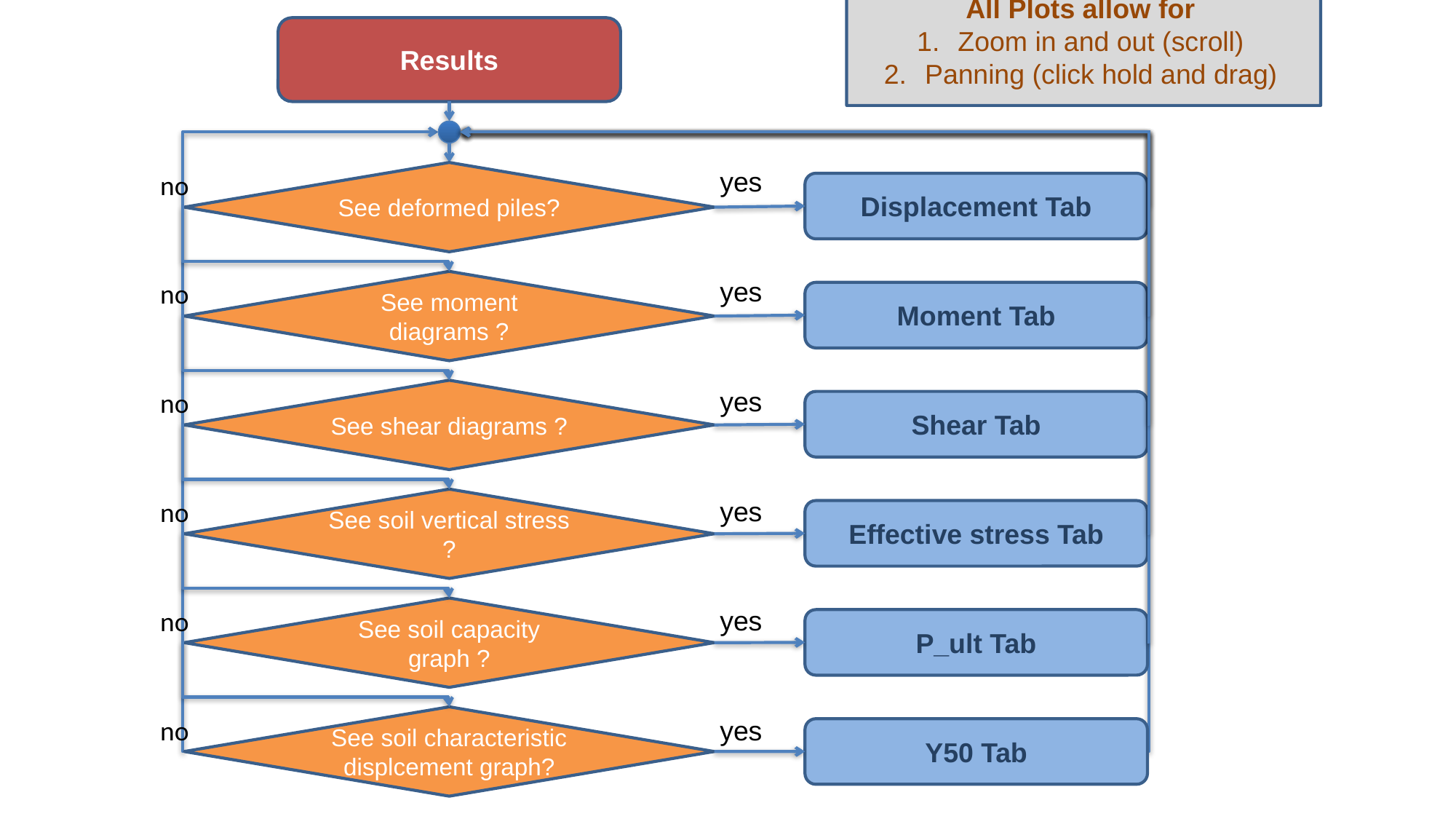

All Plots allow for
Zoom in and out (scroll)
Panning (click hold and drag)
Results

yes
no
See deformed piles?
Displacement Tab
yes
See moment diagrams ?
no
Moment Tab
yes
See shear diagrams ?
no
Shear Tab
yes
See soil vertical stress ?
no
Effective stress Tab
See soil capacity graph ?
yes
no
P_ult Tab
See soil characteristic displcement graph?
no
yes
Y50 Tab